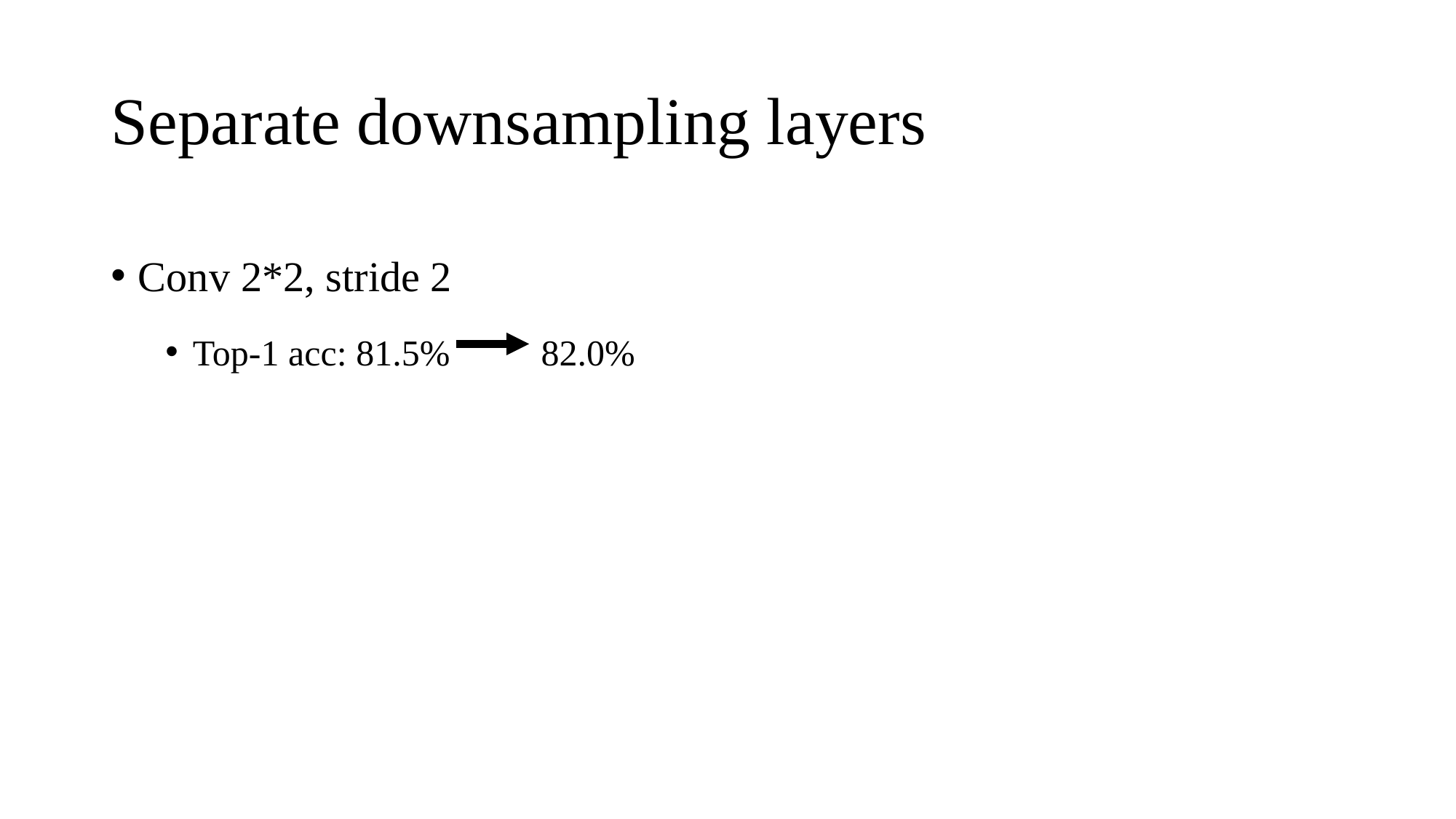

# Separate downsampling layers
Conv 2*2, stride 2
Top-1 acc: 81.5%          82.0%